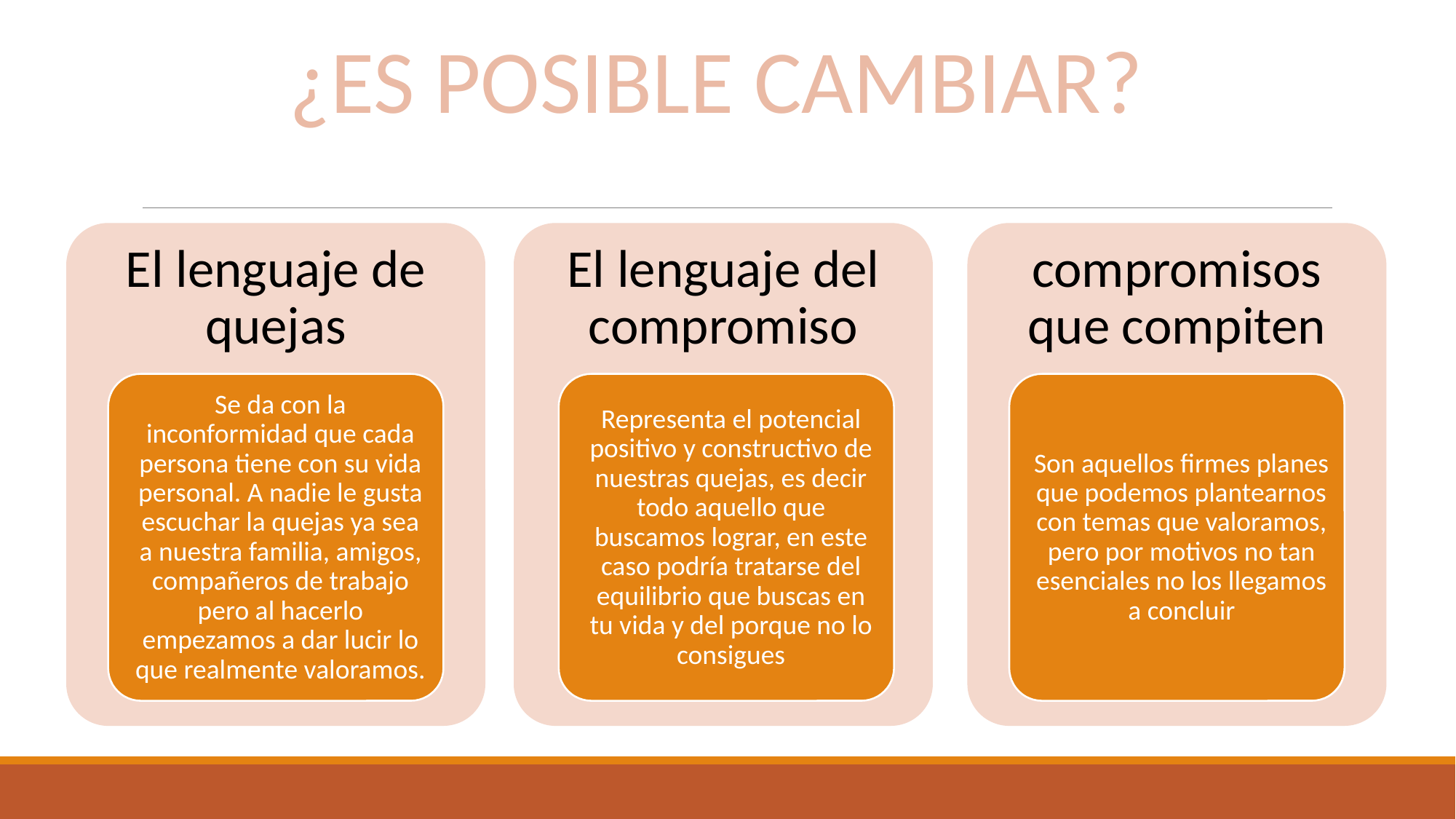

# ¿ES POSIBLE CAMBIAR?
El lenguaje de quejas
Se da con la inconformidad que cada persona tiene con su vida personal. A nadie le gusta escuchar la quejas ya sea a nuestra familia, amigos, compañeros de trabajo pero al hacerlo empezamos a dar lucir lo que realmente valoramos.
El lenguaje del compromiso
Representa el potencial positivo y constructivo de nuestras quejas, es decir todo aquello que buscamos lograr, en este caso podría tratarse del equilibrio que buscas en tu vida y del porque no lo consigues
compromisos que compiten
Son aquellos firmes planes que podemos plantearnos con temas que valoramos, pero por motivos no tan esenciales no los llegamos a concluir